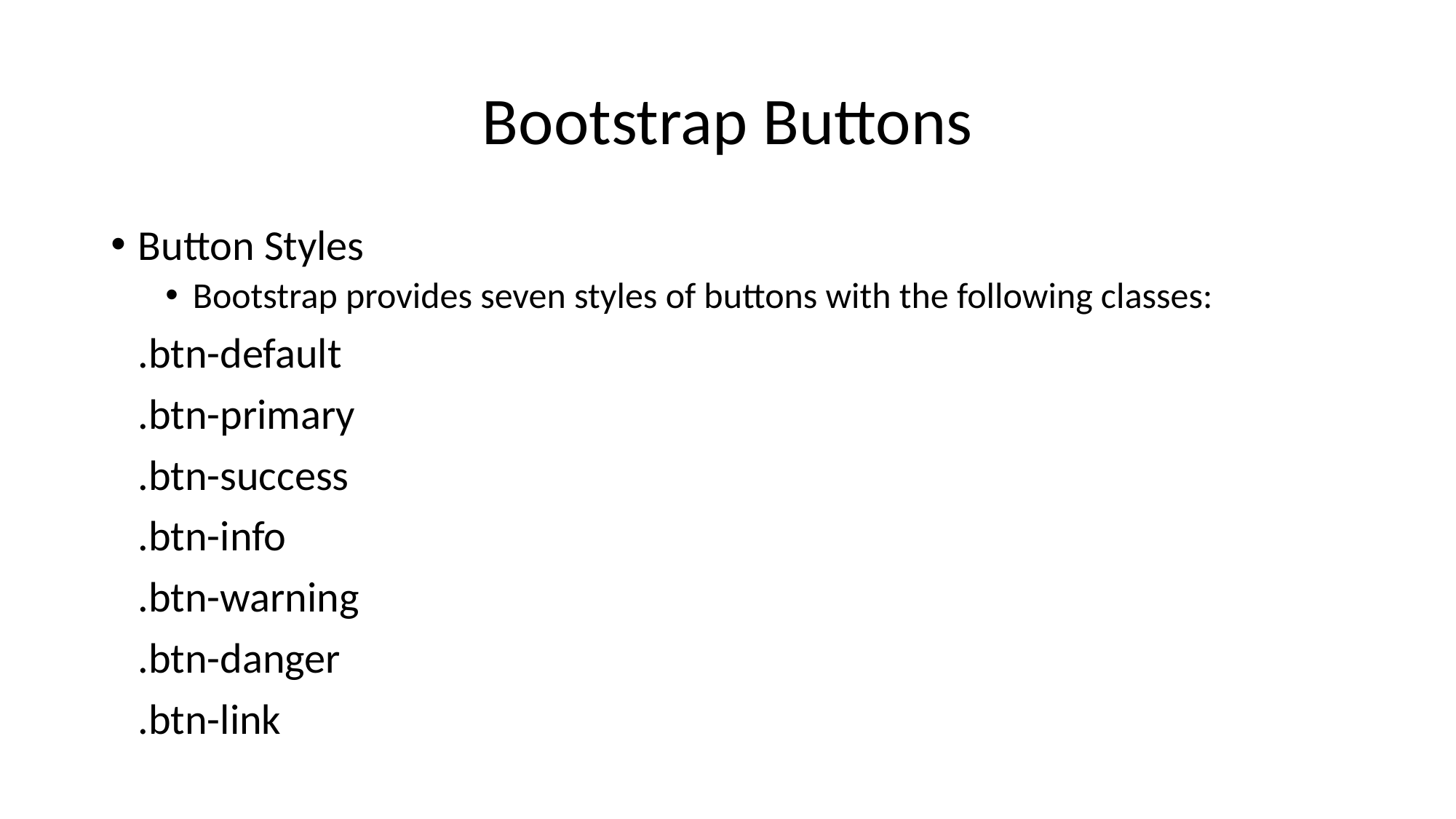

# Bootstrap Buttons
Button Styles
Bootstrap provides seven styles of buttons with the following classes:
	.btn-default
	.btn-primary
	.btn-success
	.btn-info
	.btn-warning
	.btn-danger
	.btn-link